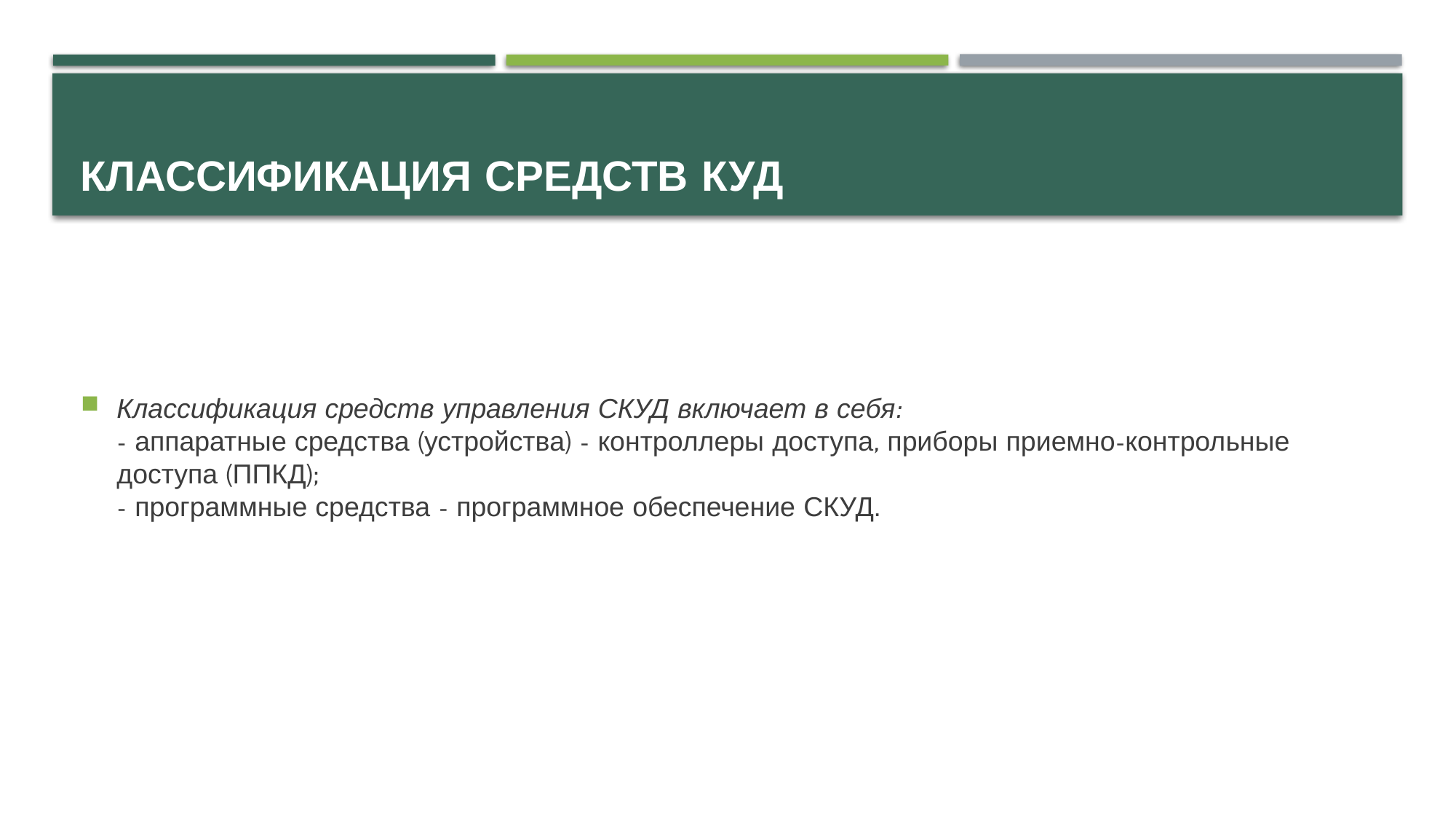

# Классификация средств КУД
Классификация средств управления СКУД включает в себя:
- аппаратные средства (устройства) - контроллеры доступа, приборы приемно-контрольные доступа (ППКД);
- программные средства - программное обеспечение СКУД.